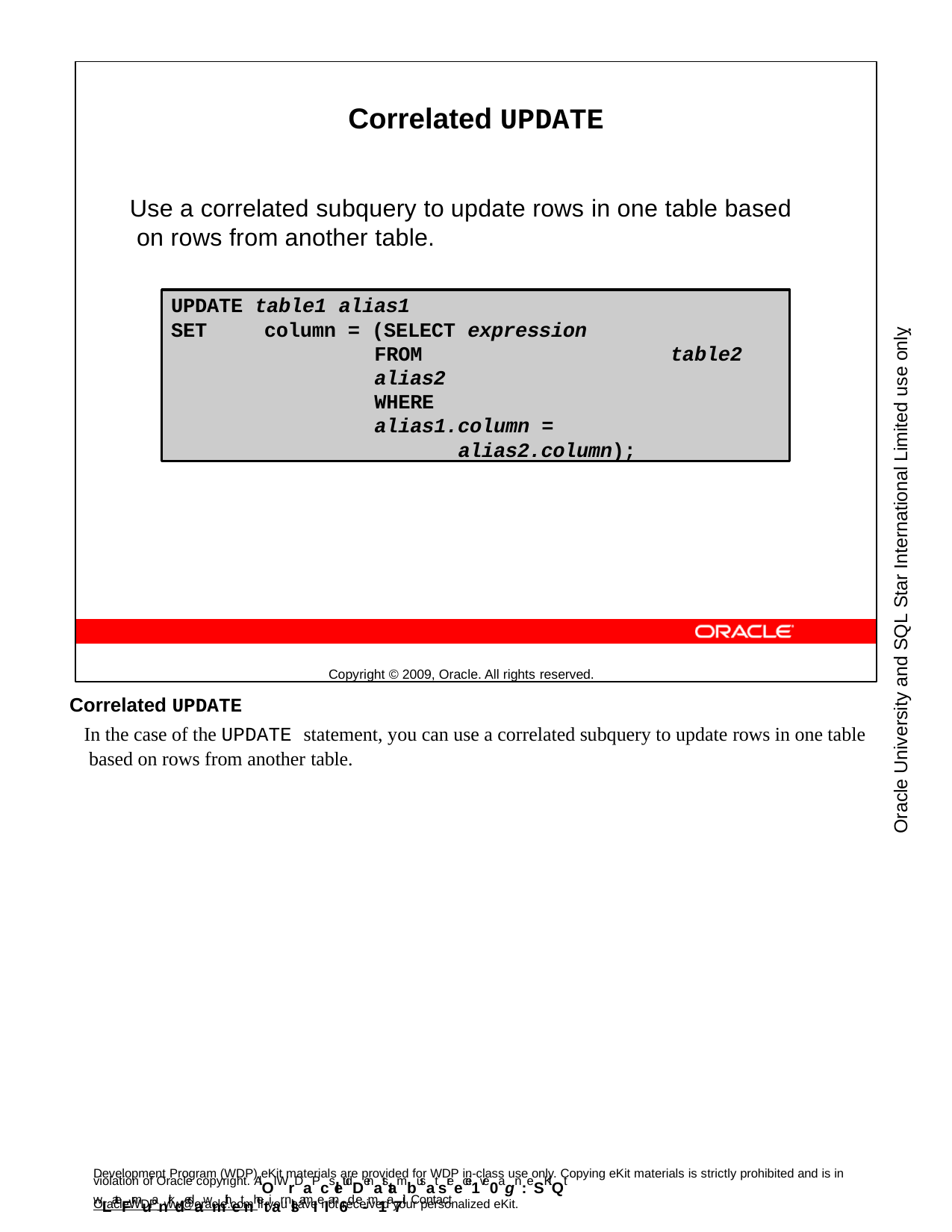

Correlated UPDATE

Use a correlated subquery to update rows in one table based  on rows from another table.

Copyright © 2009, Oracle. All rights reserved.
UPDATE table1 alias1
SET	column = (SELECT expression
FROM	table2 alias2
WHERE	alias1.column =
alias2.column);
Oracle University and SQL Star International Limited use onlyฺ

Correlated UPDATE
In the case of the UPDATE statement, you can use a correlated subquery to update rows in one table  based on rows from another table.
Development Program (WDP) eKit materials are provided for WDP in-class use only. Copying eKit materials is strictly prohibited and is in
violation of Oracle copyright. AlOl WrDaPcsletudDenatstambusat sreecei1ve0agn:eSKiQt wLateFrmuanrkdedawmithetnhetiar nlsamIeI an6d e-m1a7il. Contact
OracleWDP_ww@oracle.com if you have not received your personalized eKit.